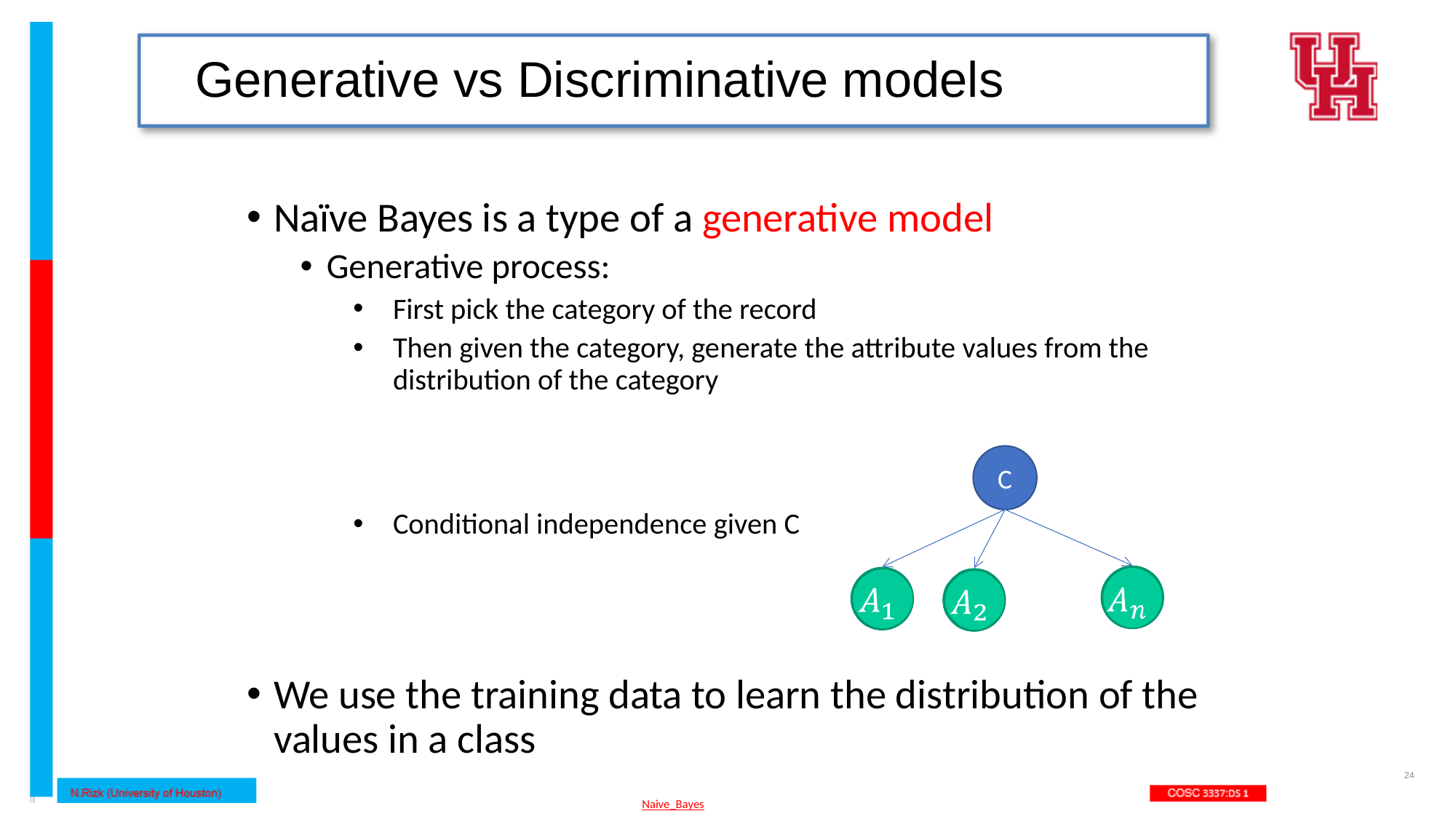

# Generative vs Discriminative models
Naïve Bayes is a type of a generative model
Generative process:
First pick the category of the record
Then given the category, generate the attribute values from the distribution of the category

Conditional independence given C

We use the training data to learn the distribution of the values in a class

C

24
Naive_Bayes